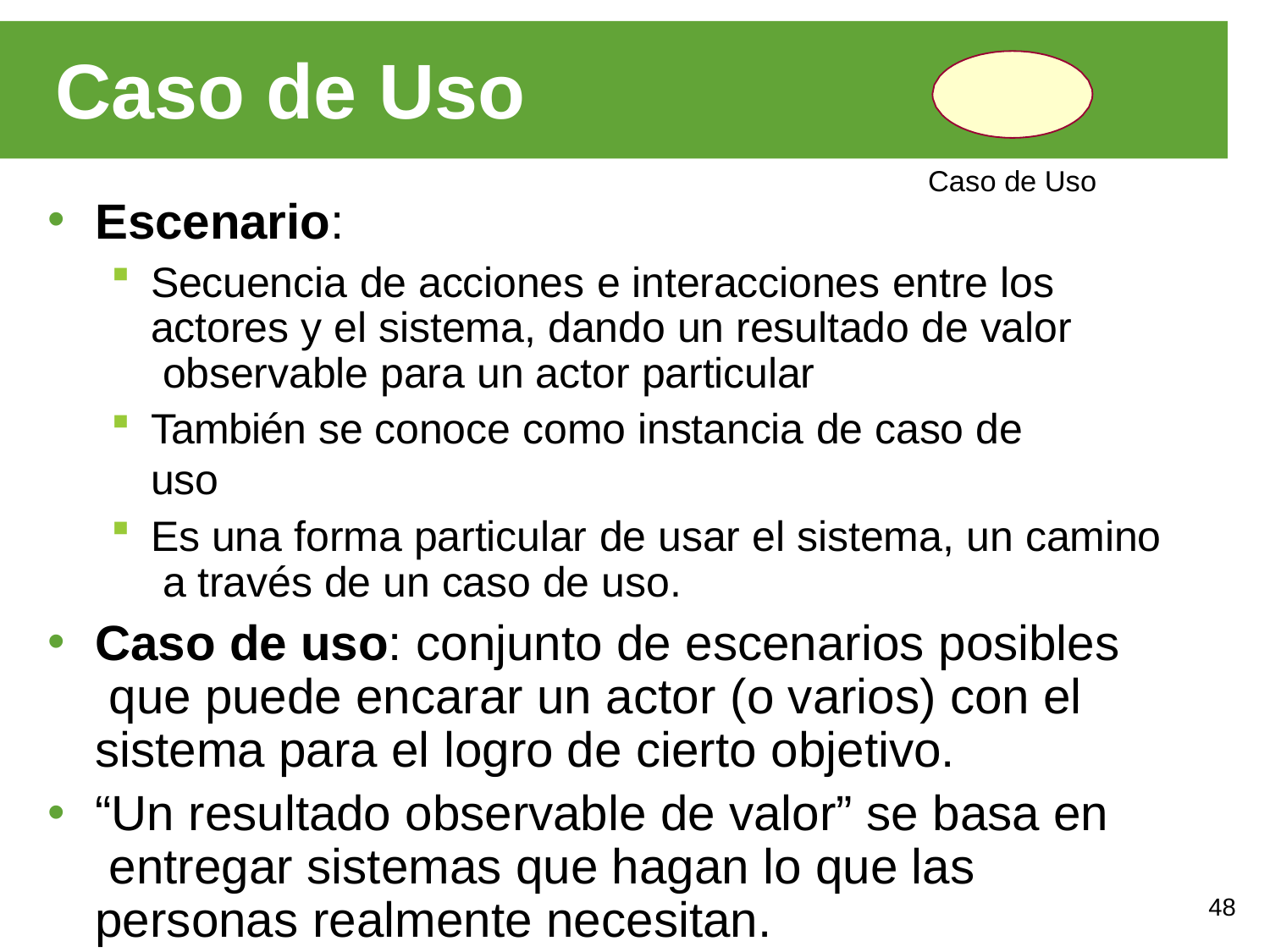

# Caso de Uso

Caso de Uso
Escenario:
Secuencia de acciones e interacciones entre los  actores y el sistema, dando un resultado de valor  observable para un actor particular
También se conoce como instancia de caso de uso
Es una forma particular de usar el sistema, un camino  a través de un caso de uso.
Caso de uso: conjunto de escenarios posibles  que puede encarar un actor (o varios) con el  sistema para el logro de cierto objetivo.
“Un resultado observable de valor” se basa en  entregar sistemas que hagan lo que las  personas realmente necesitan.
48